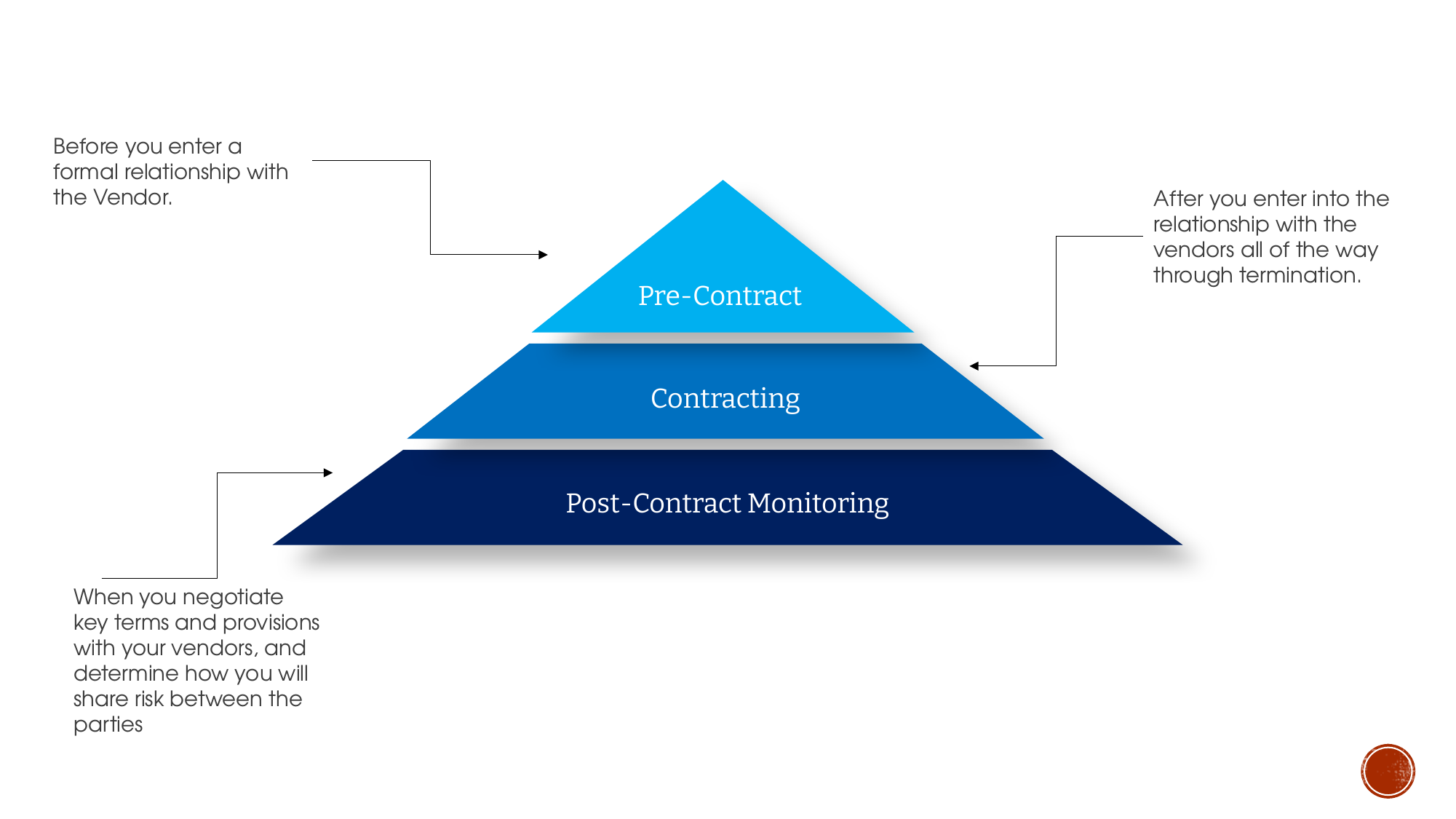

Before you enter a formal relationship with the Vendor.
Pre-Contract
Contracting
Post-Contract Monitoring
After you enter into the relationship with the vendors all of the way through termination.
When you negotiate key terms and provisions with your vendors, and determine how you will share risk between the parties